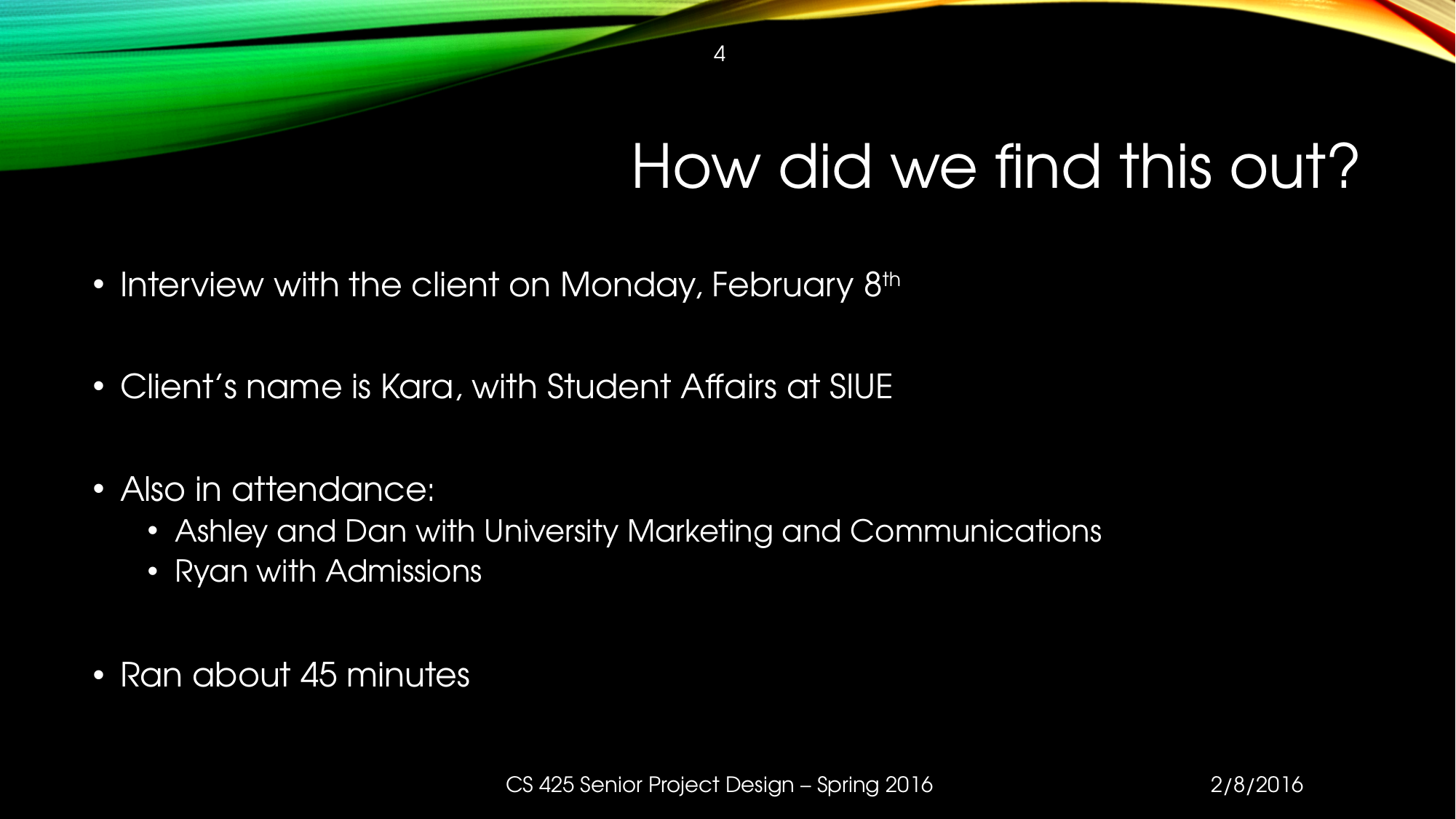

4
# How did we find this out?
Interview with the client on Monday, February 8th

Client’s name is Kara, with Student Affairs at SIUE

Also in attendance:
Ashley and Dan with University Marketing and Communications
Ryan with Admissions

Ran about 45 minutes

CS 425 Senior Project Design – Spring 2016
2/8/2016